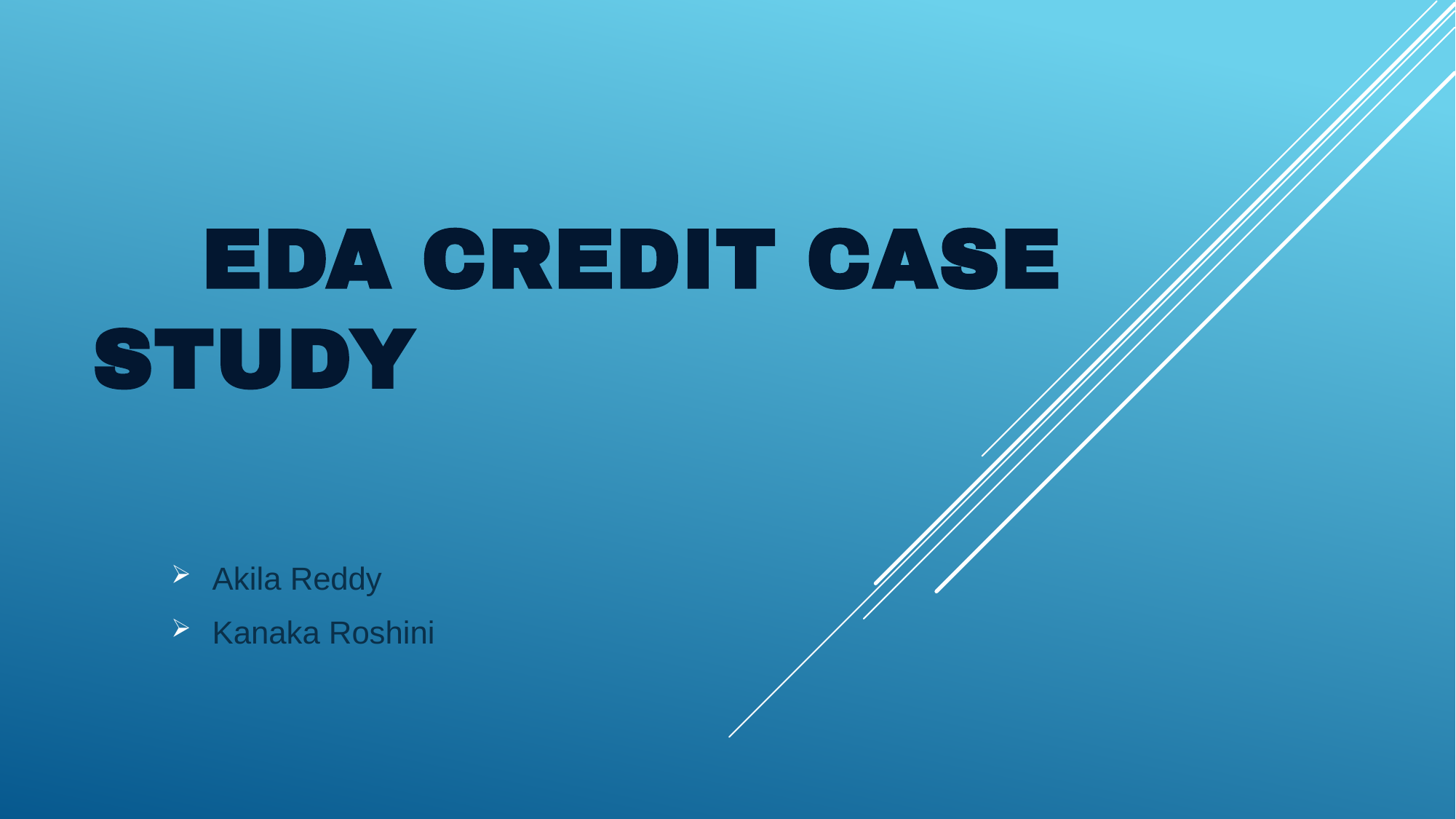

# EDA Credit Case Study
Akila Reddy
Kanaka Roshini